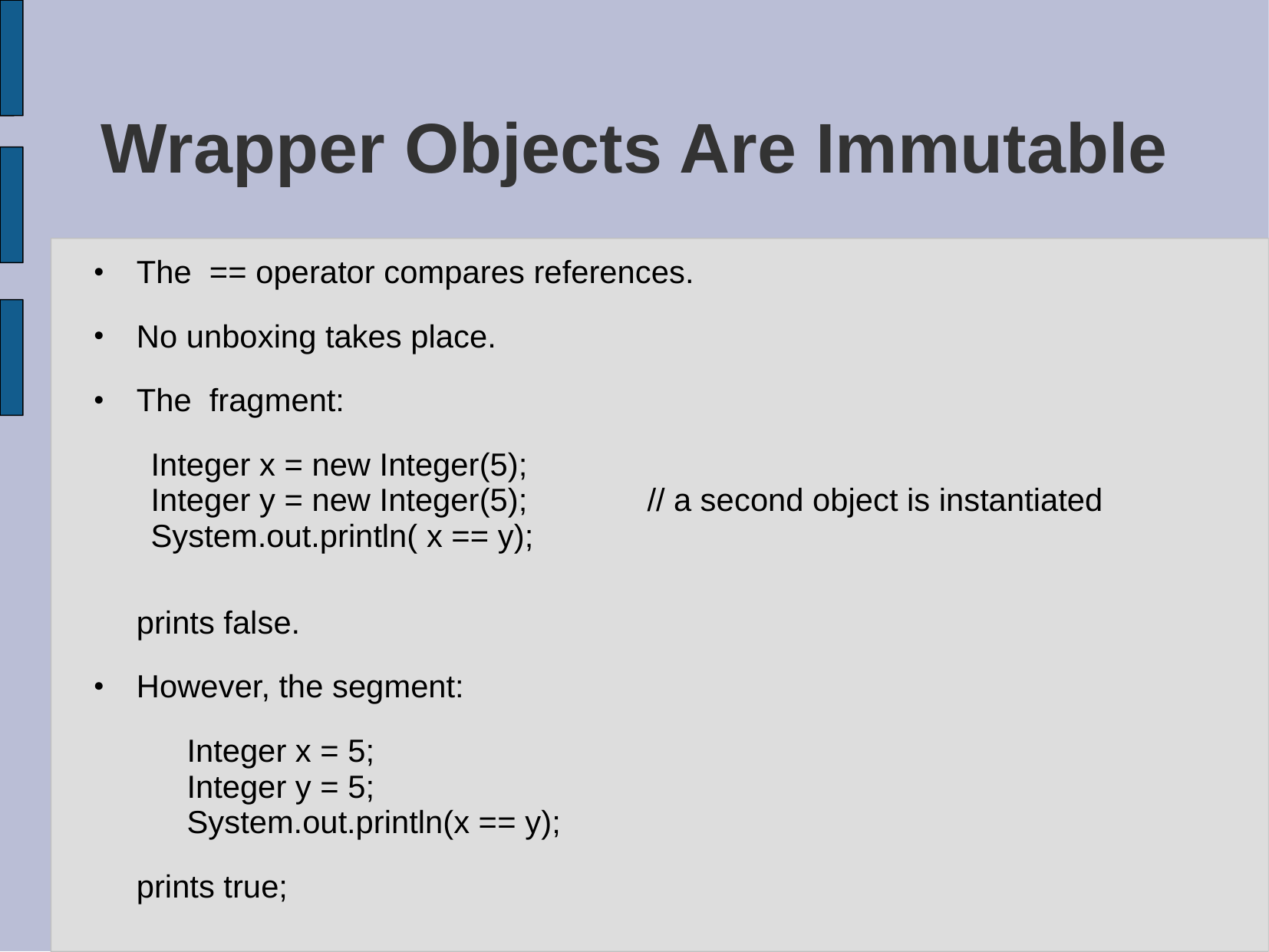

# Wrapper Objects Are Immutable
The  == operator compares references.

No unboxing takes place.

The  fragment:

Integer x = new Integer(5);
Integer y = new Integer(5); 	// a second object is instantiated
System.out.println( x == y);

	prints false.

However, the segment:

	Integer x = 5;
	Integer y = 5;
	System.out.println(x == y);

	prints true;